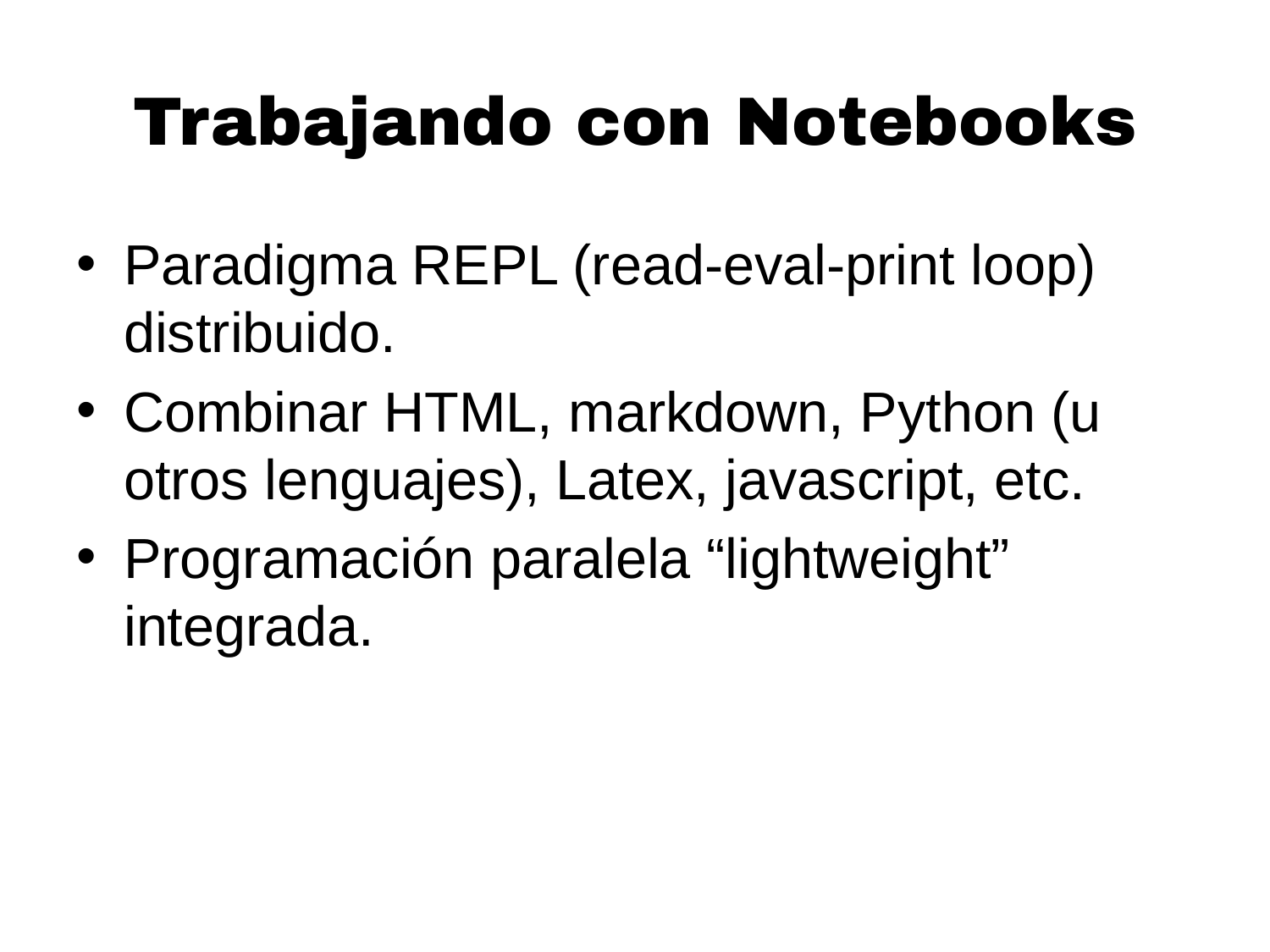

# Trabajando con Notebooks
Paradigma REPL (read-eval-print loop) distribuido.
Combinar HTML, markdown, Python (u otros lenguajes), Latex, javascript, etc.
Programación paralela “lightweight” integrada.